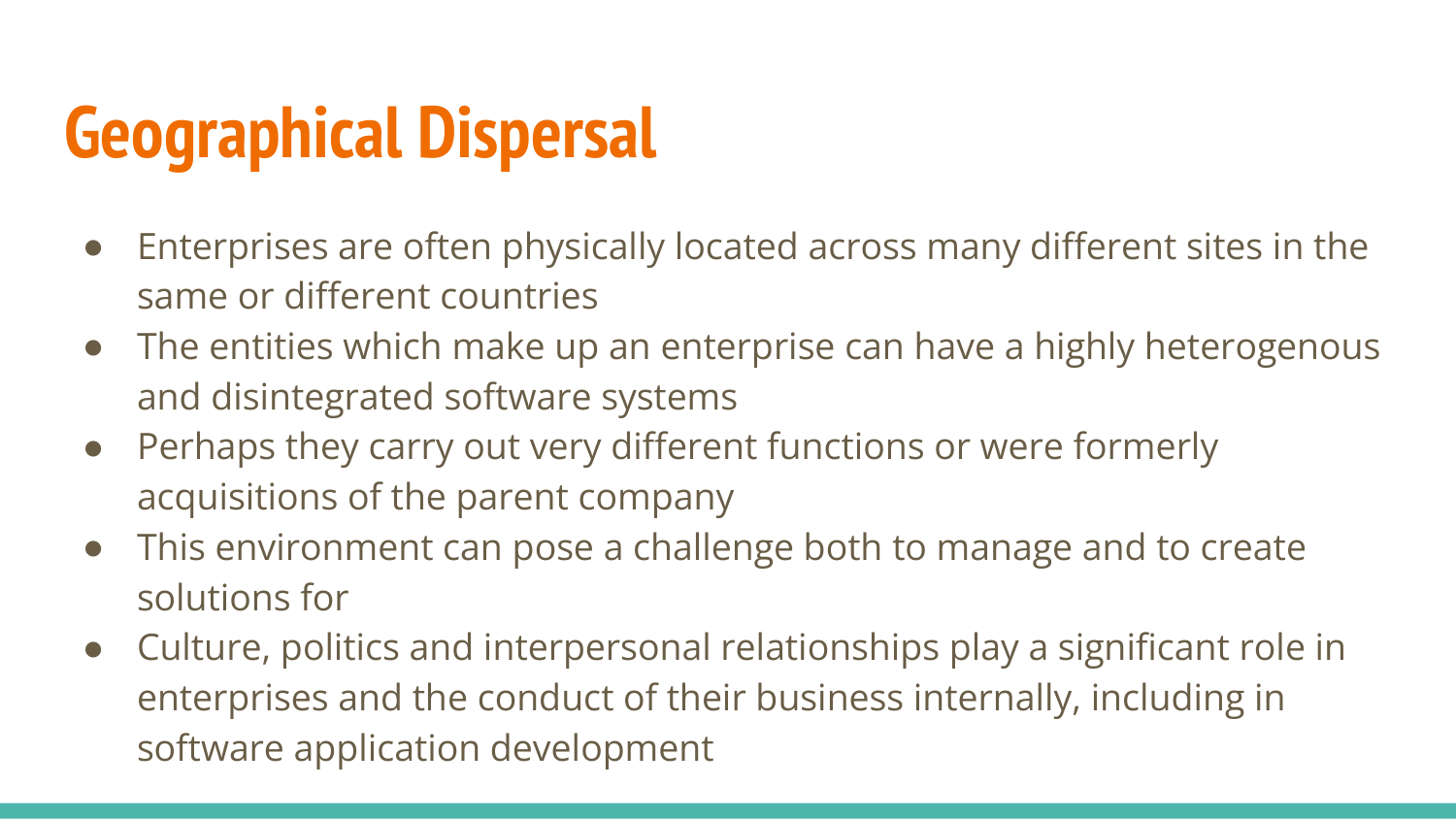

# Geographical Dispersal
Enterprises are often physically located across many different sites in the same or different countries
The entities which make up an enterprise can have a highly heterogenous and disintegrated software systems
Perhaps they carry out very different functions or were formerly acquisitions of the parent company
This environment can pose a challenge both to manage and to create solutions for
Culture, politics and interpersonal relationships play a significant role in enterprises and the conduct of their business internally, including in software application development